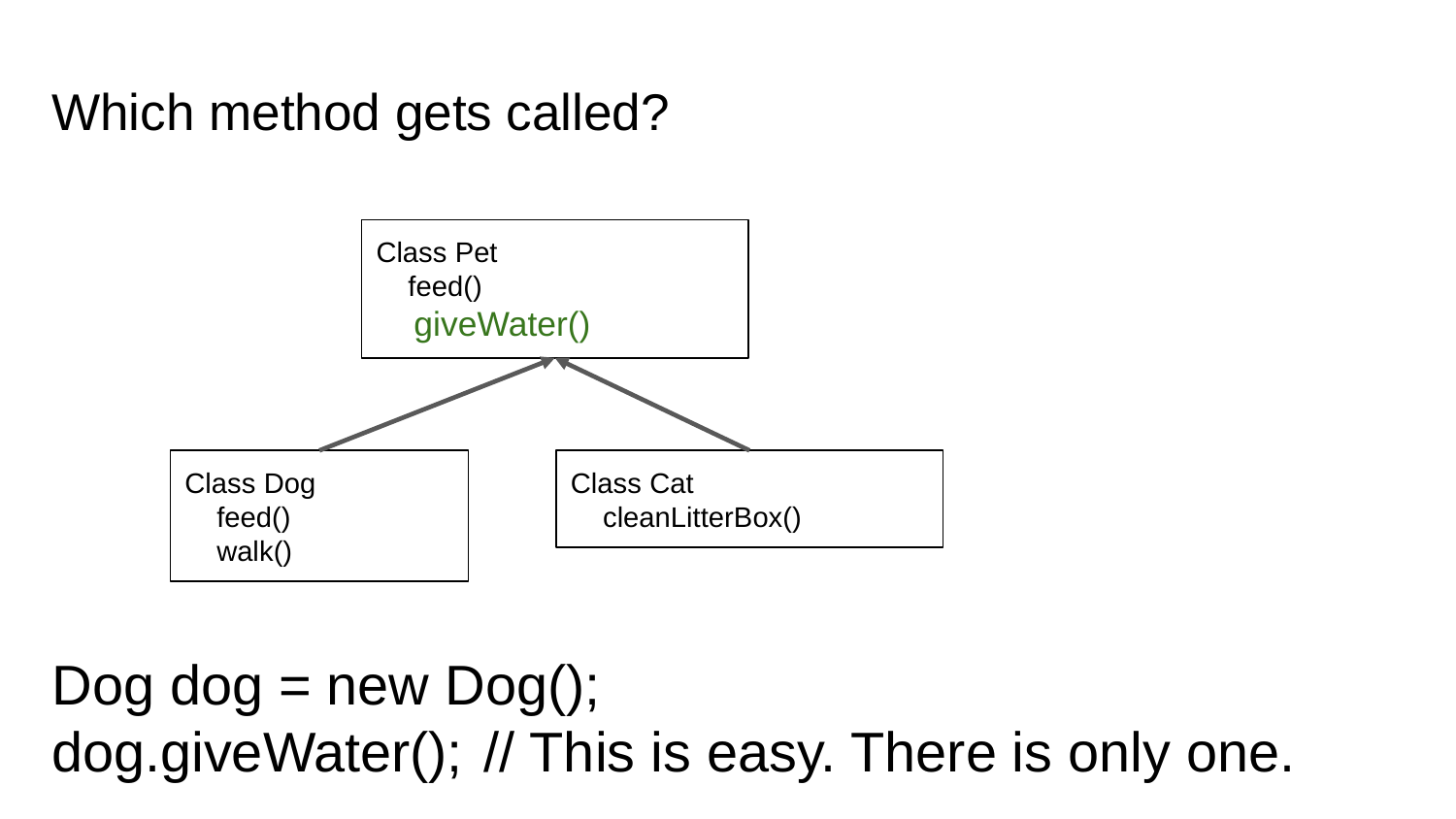

# Which method gets called?
Class Pet
    feed()
    giveWater()
Class Dog
    feed()
    walk()
Class Cat
    cleanLitterBox()
Dog dog = new Dog();
dog.giveWater();	// This is easy. There is only one.